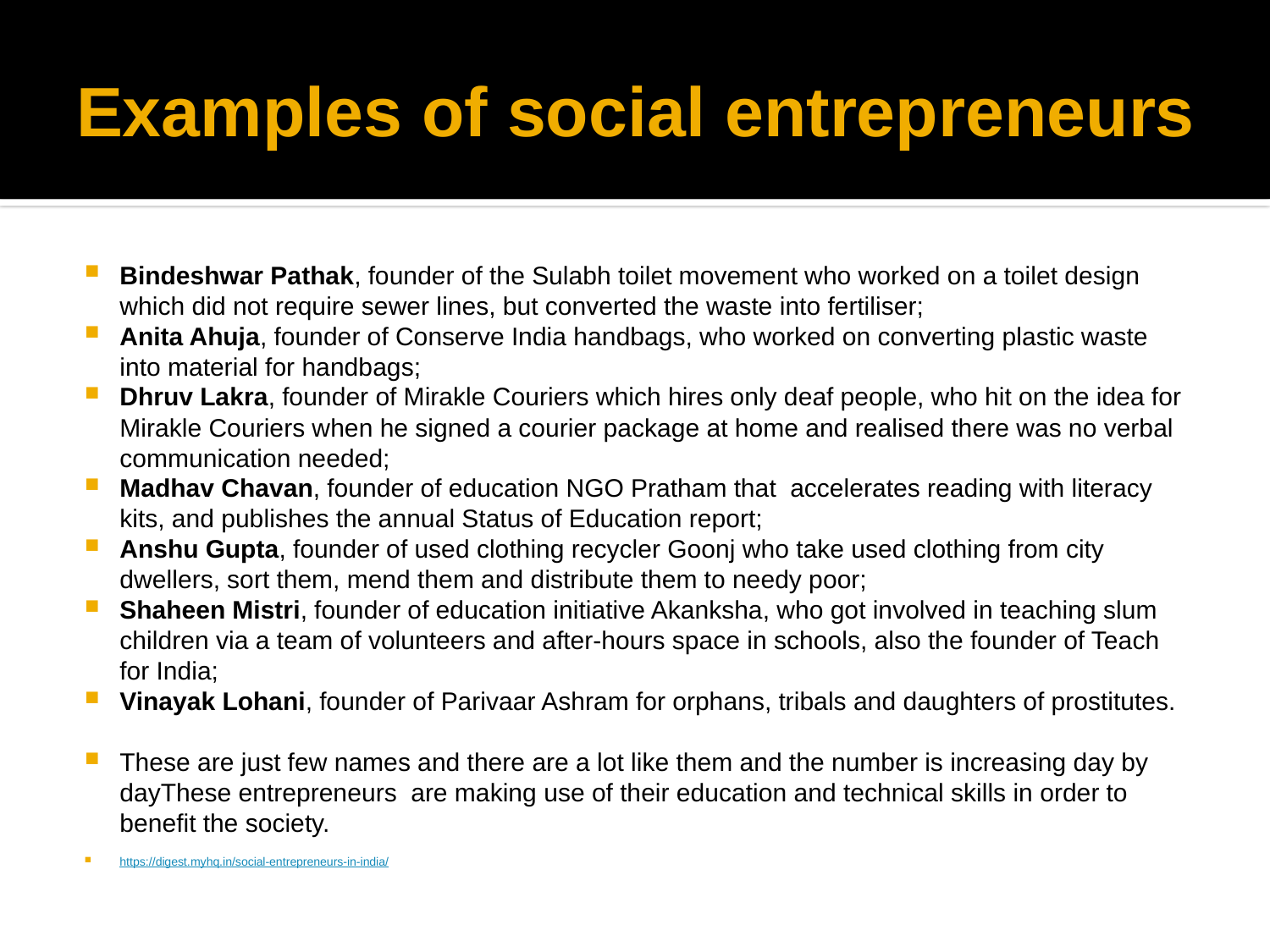

# Examples of social entrepreneurs
Bindeshwar Pathak, founder of the Sulabh toilet movement who worked on a toilet design which did not require sewer lines, but converted the waste into fertiliser;
Anita Ahuja, founder of Conserve India handbags, who worked on converting plastic waste into material for handbags;
Dhruv Lakra, founder of Mirakle Couriers which hires only deaf people, who hit on the idea for Mirakle Couriers when he signed a courier package at home and realised there was no verbal communication needed;
Madhav Chavan, founder of education NGO Pratham that  accelerates reading with literacy kits, and publishes the annual Status of Education report;
Anshu Gupta, founder of used clothing recycler Goonj who take used clothing from city dwellers, sort them, mend them and distribute them to needy poor;
Shaheen Mistri, founder of education initiative Akanksha, who got involved in teaching slum children via a team of volunteers and after-hours space in schools, also the founder of Teach for India;
Vinayak Lohani, founder of Parivaar Ashram for orphans, tribals and daughters of prostitutes.

These are just few names and there are a lot like them and the number is increasing day by dayThese entrepreneurs  are making use of their education and technical skills in order to benefit the society.

https://digest.myhq.in/social-entrepreneurs-in-india/